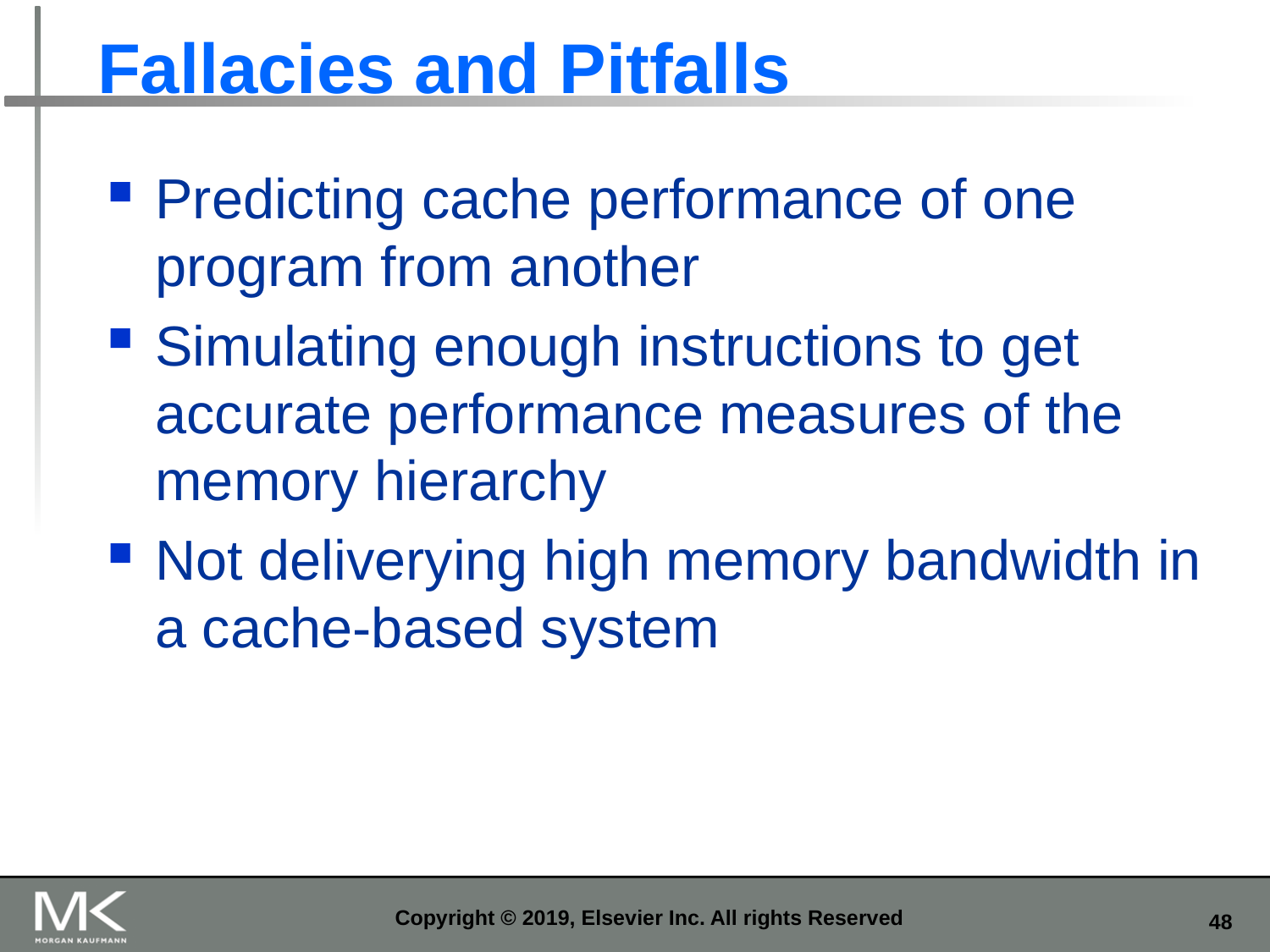

# Fallacies and Pitfalls
Predicting cache performance of one program from another
Simulating enough instructions to get accurate performance measures of the memory hierarchy
Not deliverying high memory bandwidth in a cache-based system
Copyright © 2019, Elsevier Inc. All rights Reserved